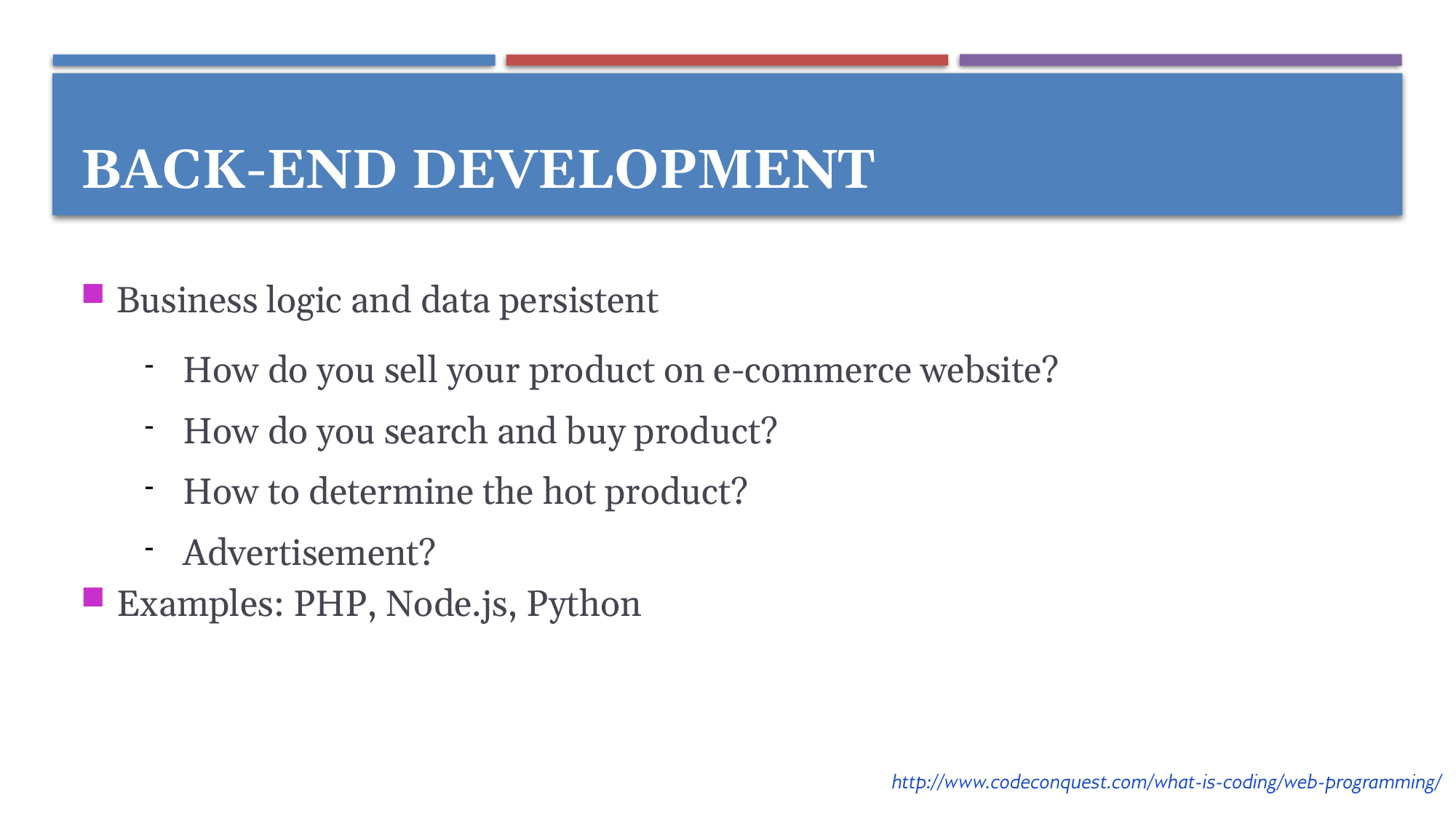

Back-end development
Business logic and data persistent
How do you sell your product on e-commerce website?
How do you search and buy product?
How to determine the hot product?
Advertisement?
Examples: PHP, Node.js, Python

http://www.codeconquest.com/what-is-coding/web-programming/